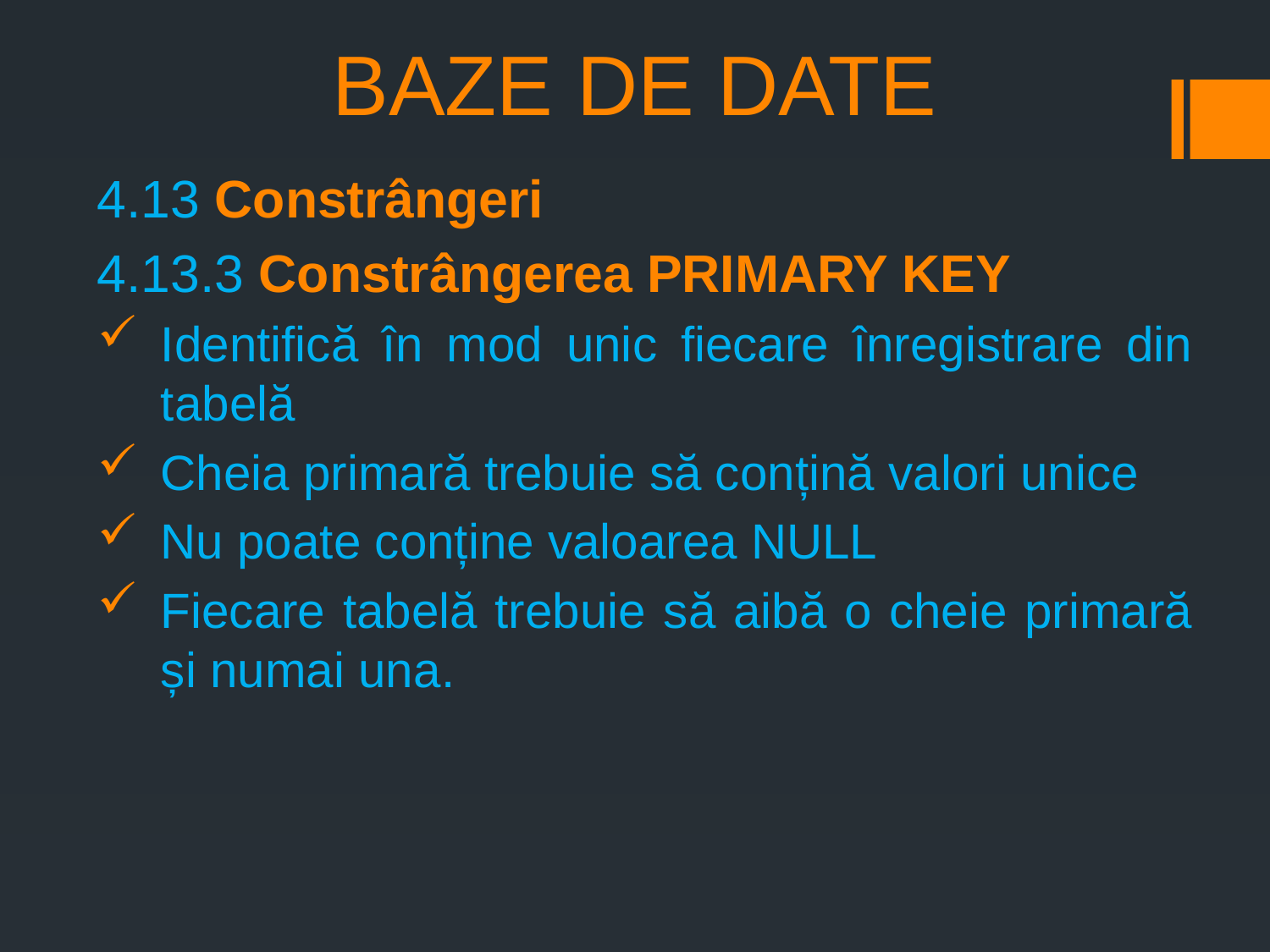

# BAZE DE DATE
4.13 Constrângeri
4.13.3 Constrângerea PRIMARY KEY
Identifică în mod unic fiecare înregistrare din tabelă
Cheia primară trebuie să conțină valori unice
Nu poate conține valoarea NULL
Fiecare tabelă trebuie să aibă o cheie primară și numai una.